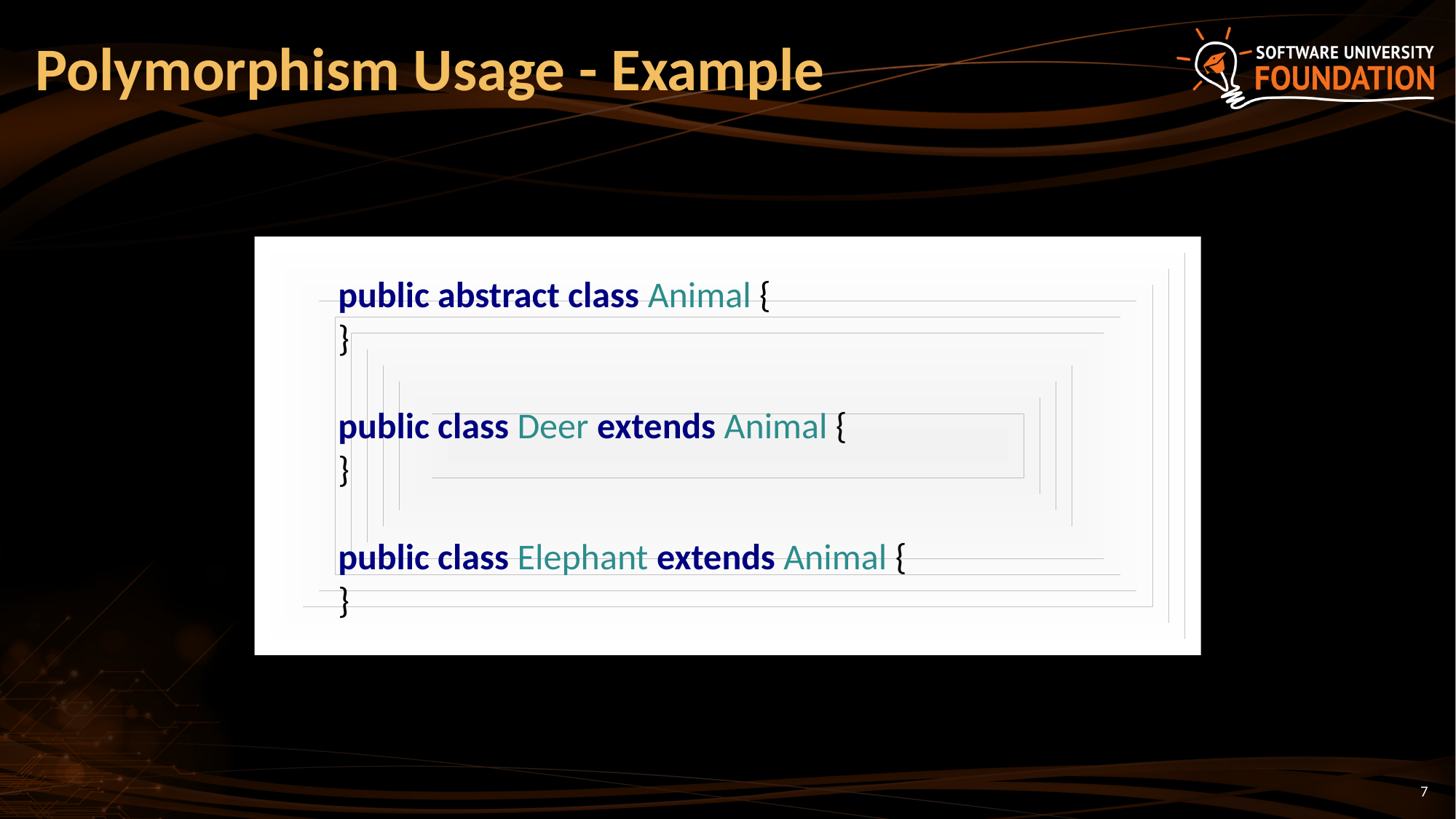

# Polymorphism Usage - Example
public abstract class Animal {
}
public class Deer extends Animal {
}
public class Elephant extends Animal {
}
7